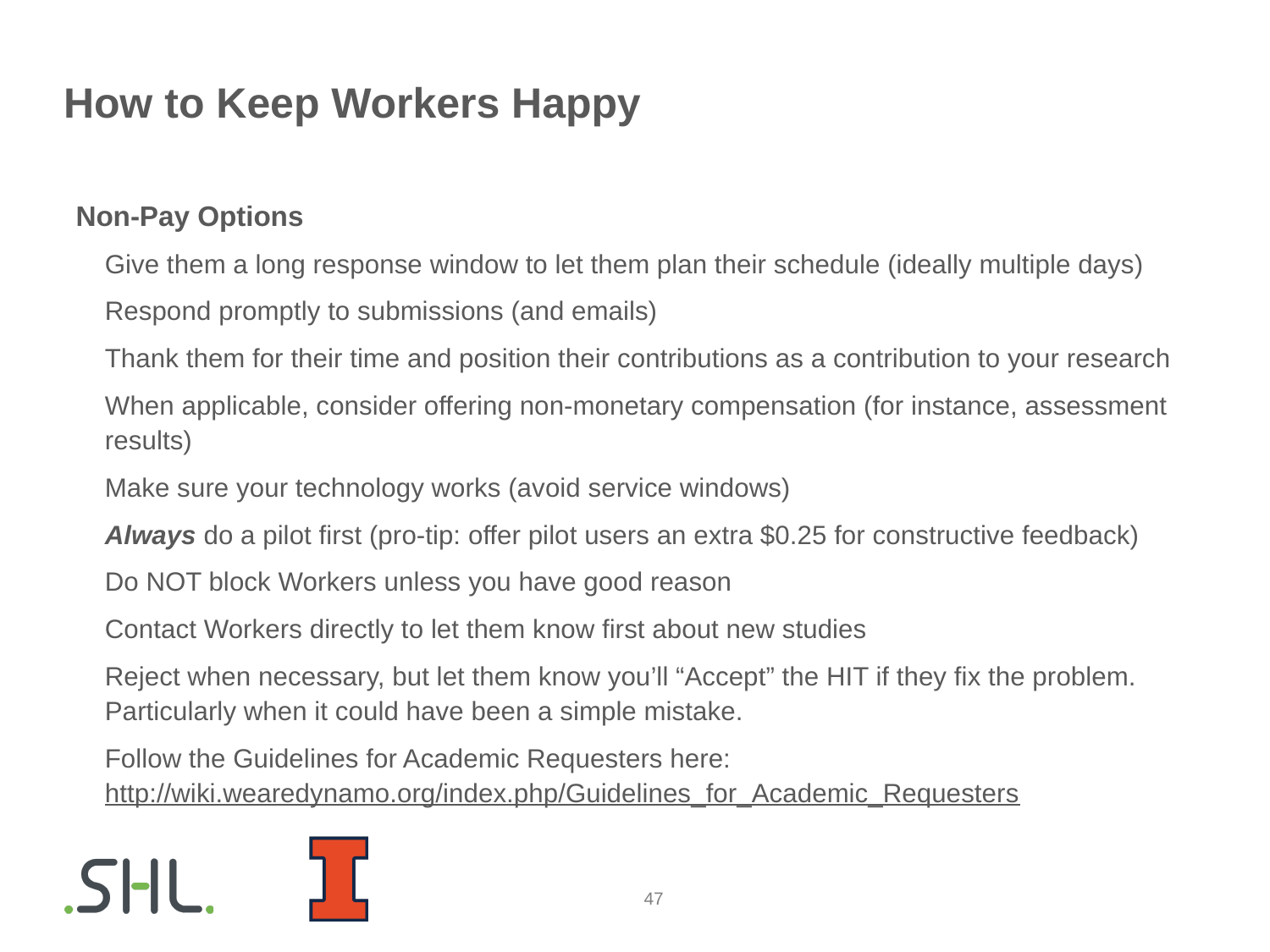

# How to Keep Workers Happy
Non-Pay Options
Give them a long response window to let them plan their schedule (ideally multiple days)
Respond promptly to submissions (and emails)
Thank them for their time and position their contributions as a contribution to your research
When applicable, consider offering non-monetary compensation (for instance, assessment results)
Make sure your technology works (avoid service windows)
Always do a pilot first (pro-tip: offer pilot users an extra $0.25 for constructive feedback)
Do NOT block Workers unless you have good reason
Contact Workers directly to let them know first about new studies
Reject when necessary, but let them know you’ll “Accept” the HIT if they fix the problem. Particularly when it could have been a simple mistake.
Follow the Guidelines for Academic Requesters here: http://wiki.wearedynamo.org/index.php/Guidelines_for_Academic_Requesters